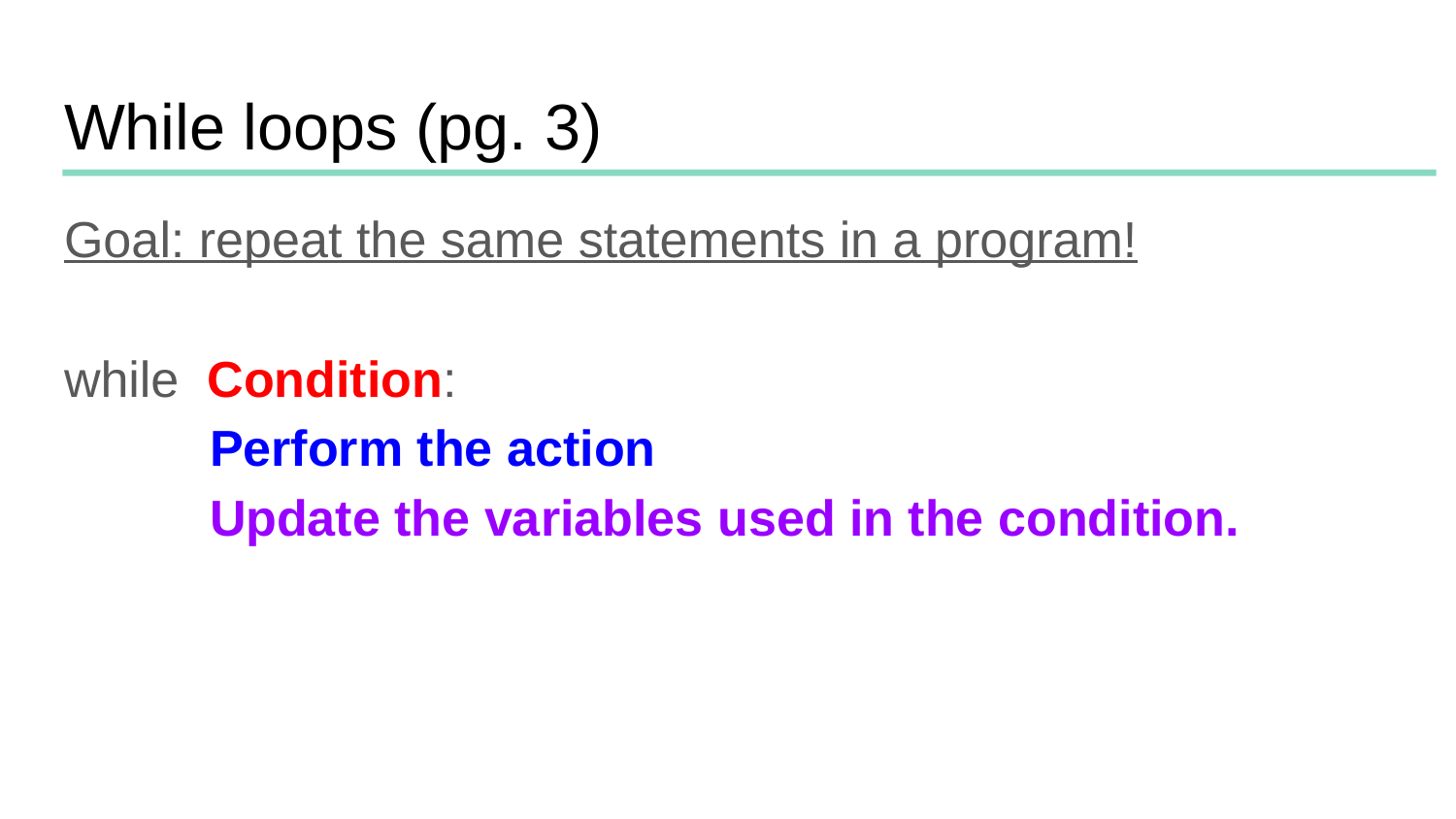

# While loops (pg. 3)
Goal: repeat the same statements in a program!

while  Condition:
	Perform the action
	Update the variables used in the condition.